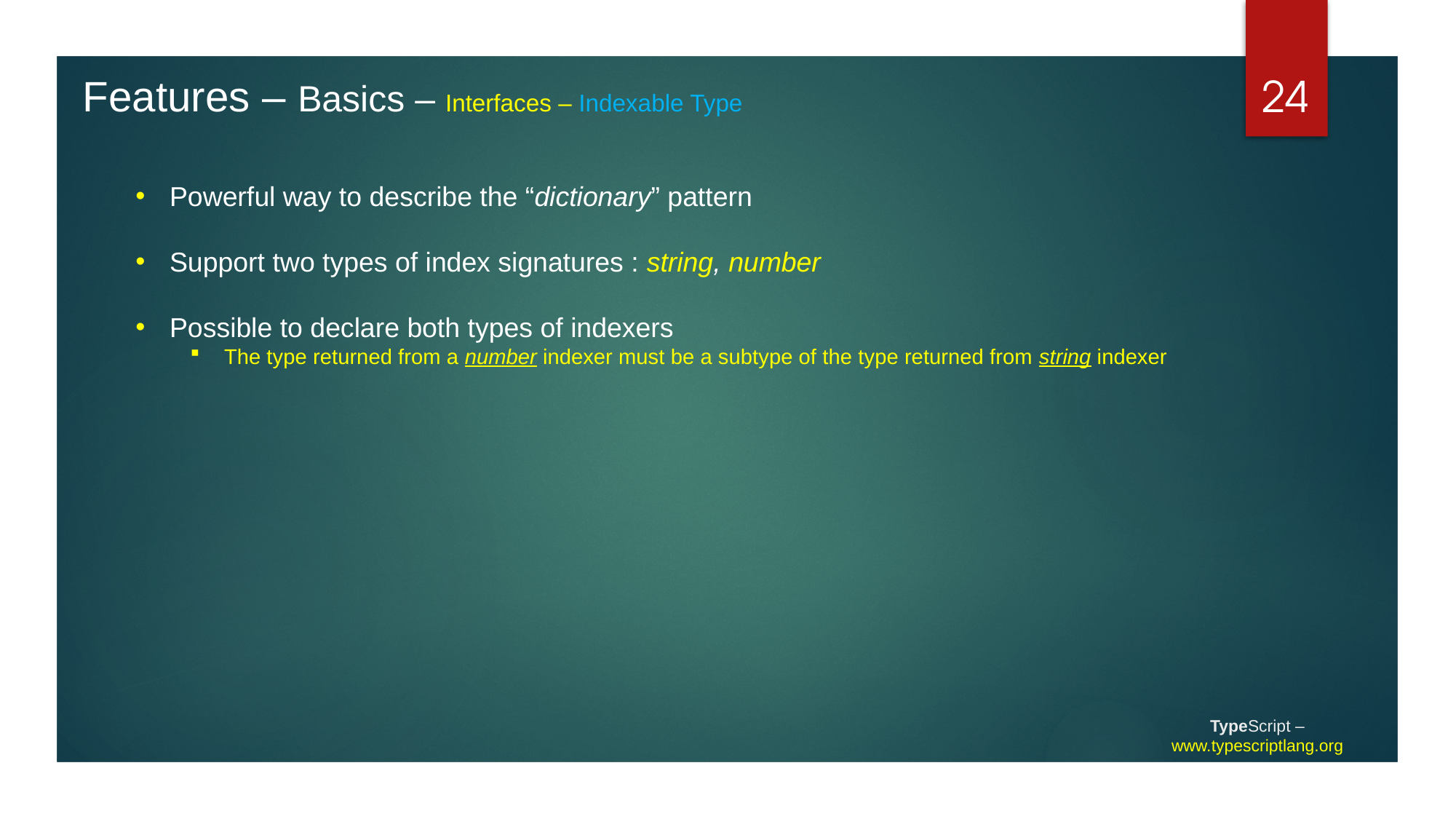

24
Features – Basics – Interfaces – Indexable Type
Powerful way to describe the “dictionary” pattern

Support two types of index signatures : string, number

Possible to declare both types of indexers
The type returned from a number indexer must be a subtype of the type returned from string indexer

# TypeScript – www.typescriptlang.org